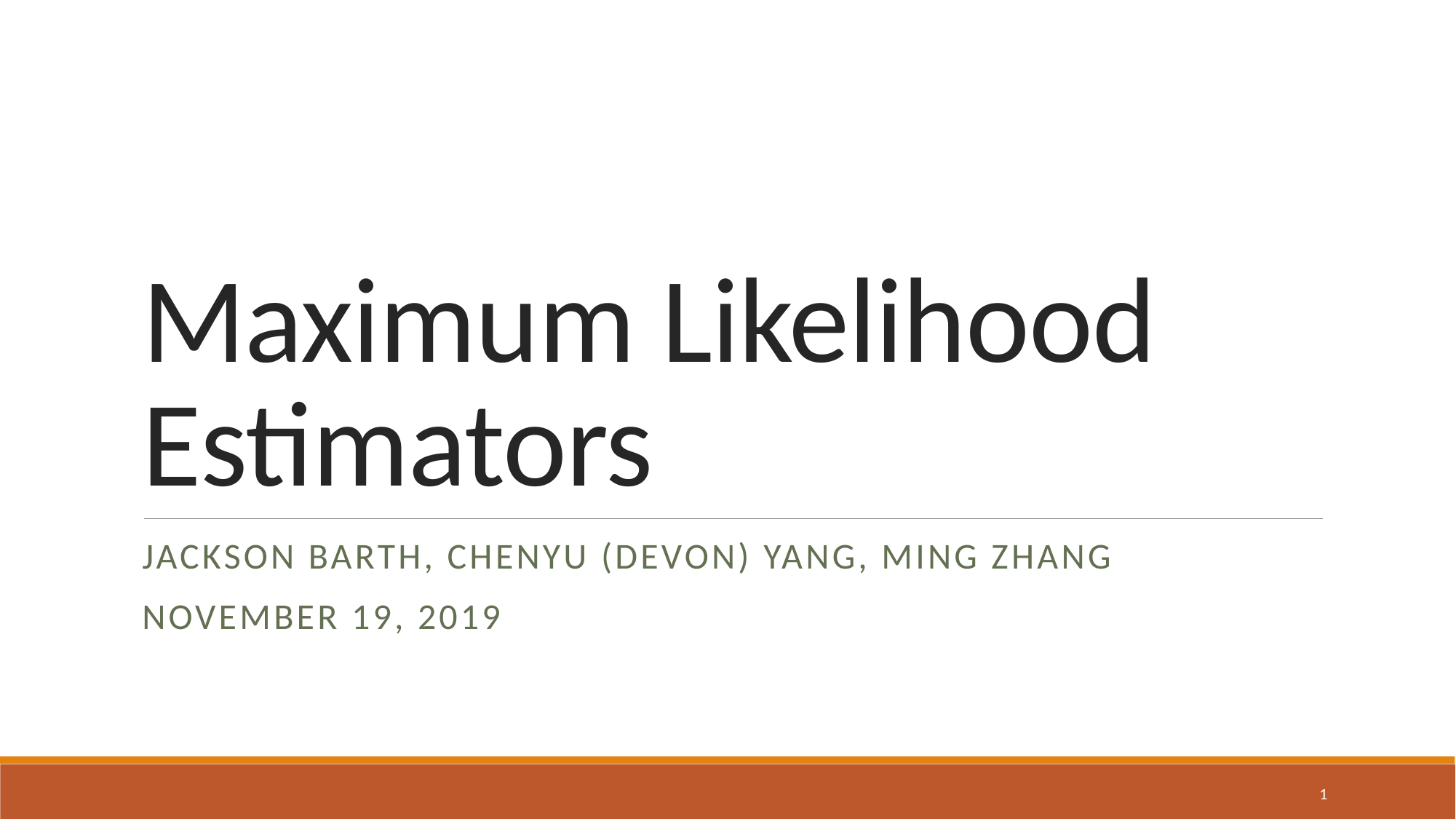

# Maximum Likelihood Estimators
Jackson Barth, Chenyu (Devon) Yang, Ming Zhang
November 19, 2019
1